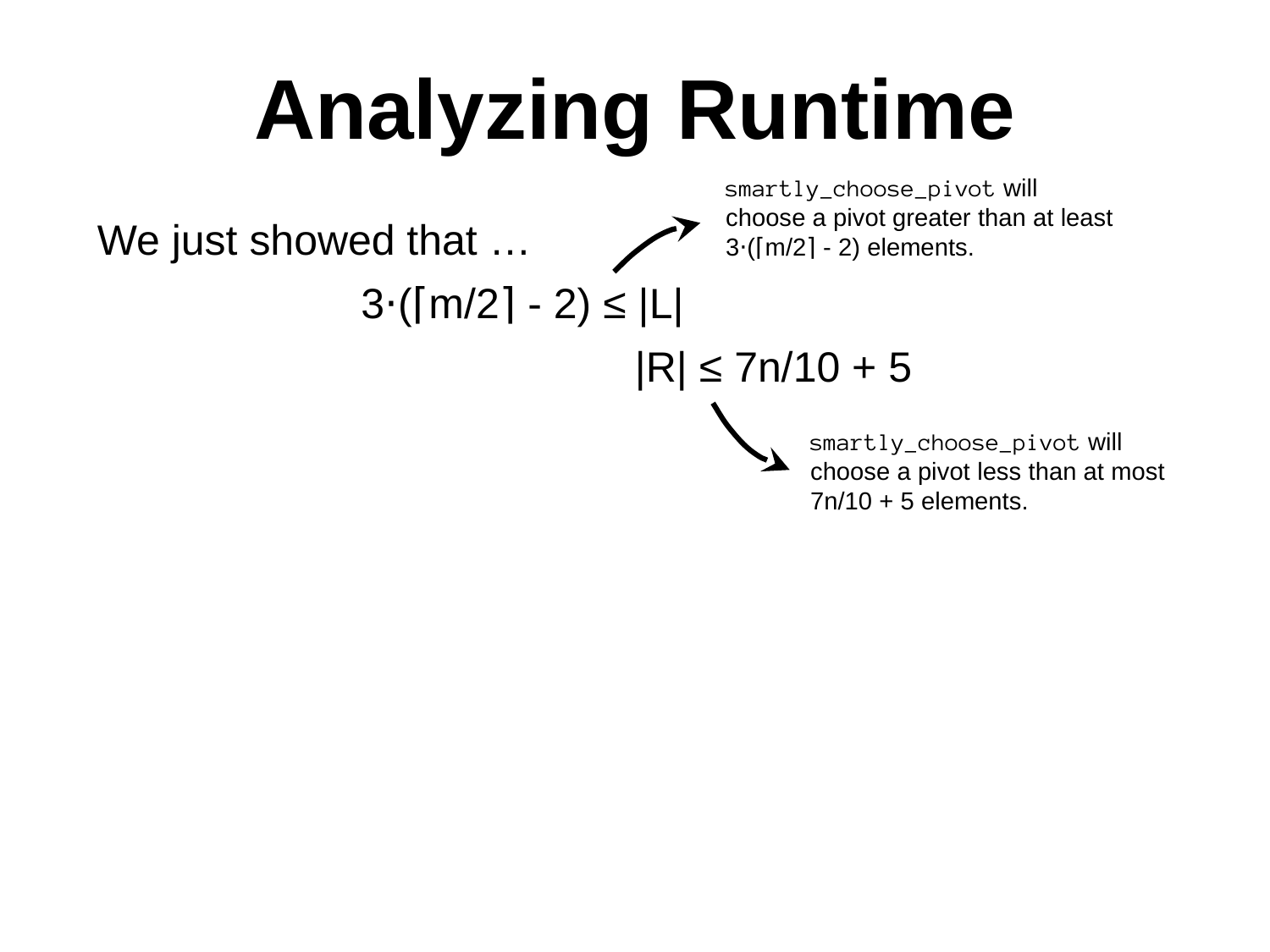

Analyzing Runtime
smartly_choose_pivot will choose a pivot greater than at least 3⋅(⌈m/2⌉ - 2) elements.
We just showed that …

3⋅(⌈m/2⌉ - 2) ≤ |L| ≤ 7n/10 + 5

3⋅(⌈m/2⌉ - 2) ≤ |R| ≤ 7n/10 + 5

smartly_choose_pivot will choose a pivot less than at most 7n/10 + 5 elements.